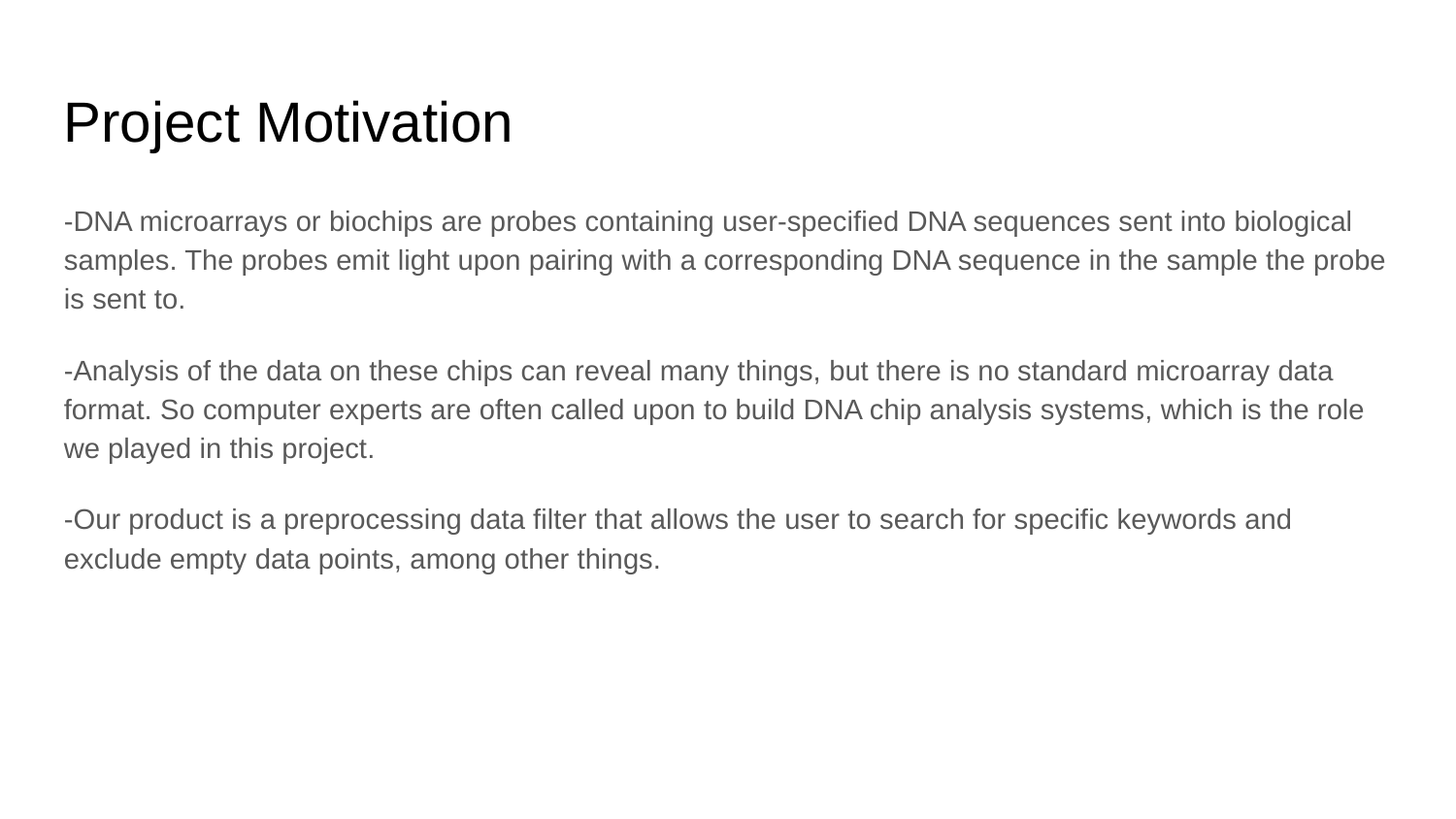

Project Motivation
-DNA microarrays or biochips are probes containing user-specified DNA sequences sent into biological samples. The probes emit light upon pairing with a corresponding DNA sequence in the sample the probe is sent to.
-Analysis of the data on these chips can reveal many things, but there is no standard microarray data format. So computer experts are often called upon to build DNA chip analysis systems, which is the role we played in this project.
-Our product is a preprocessing data filter that allows the user to search for specific keywords and exclude empty data points, among other things.